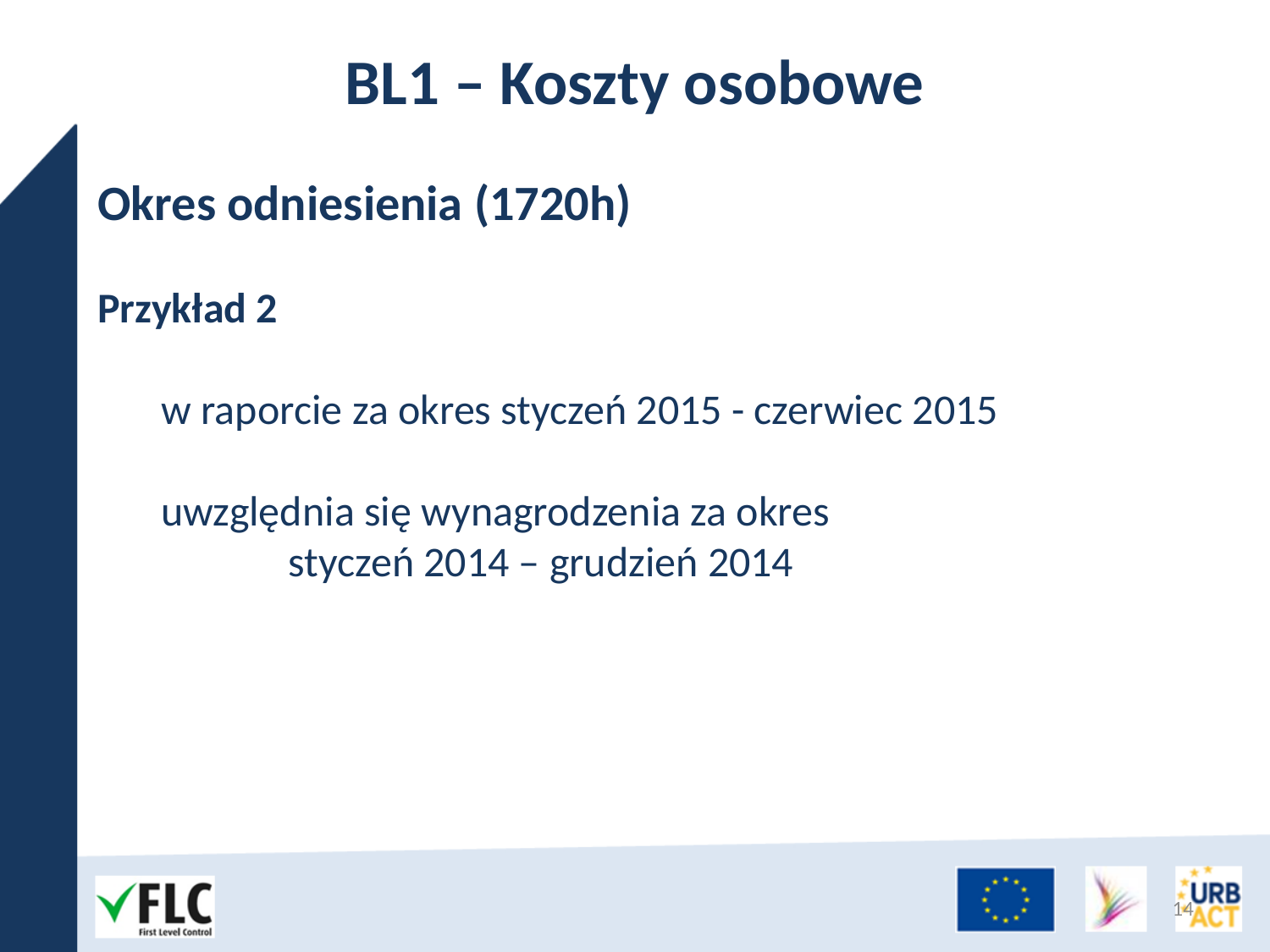

# BL1 – Koszty osobowe
Okres odniesienia (1720h)

Przykład 2

	w raporcie za okres styczeń 2015 - czerwiec 2015

	uwzględnia się wynagrodzenia za okres
		styczeń 2014 – grudzień 2014

14